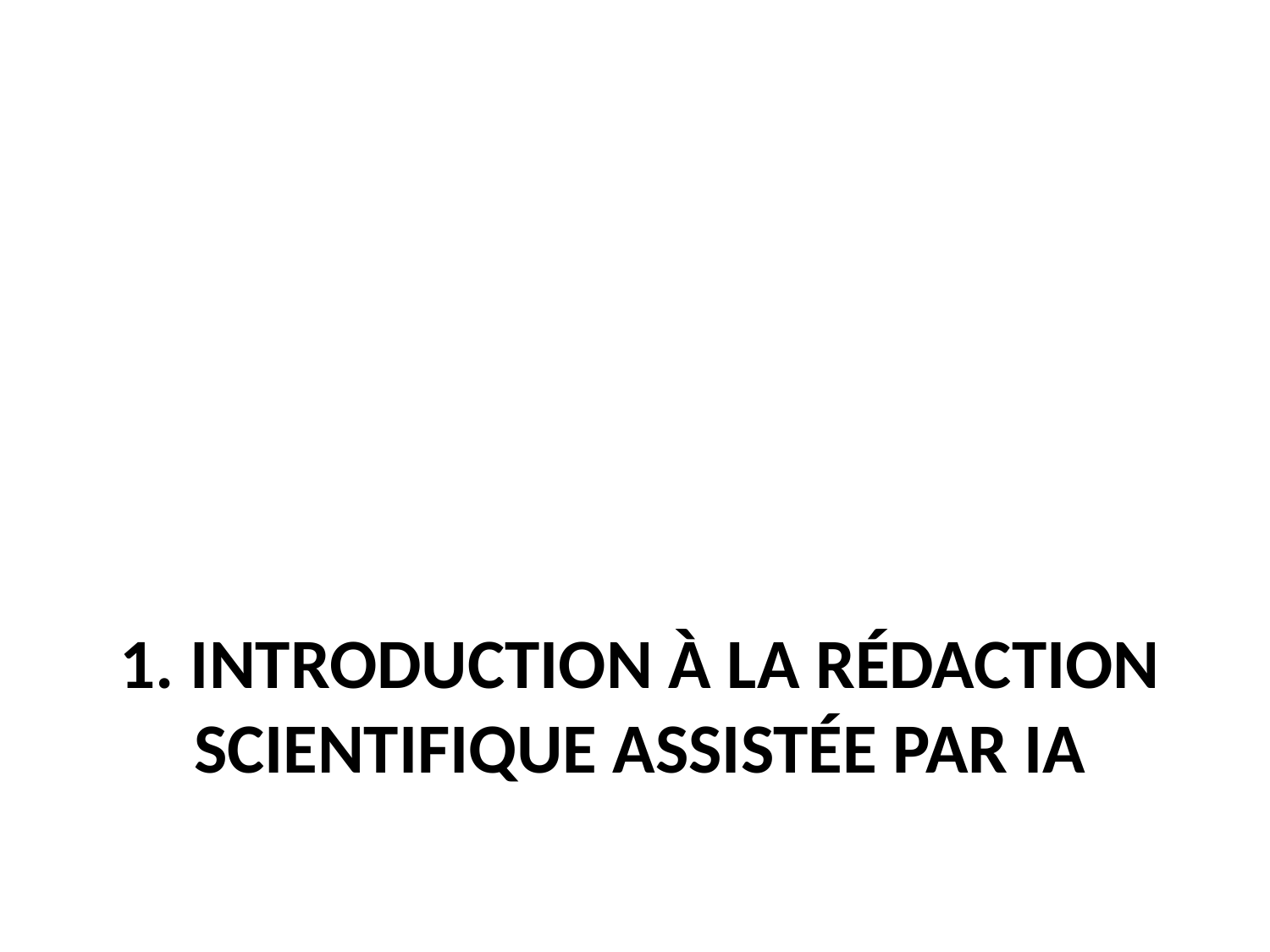

# 1. Introduction à la rédaction scientifique assistée par IA